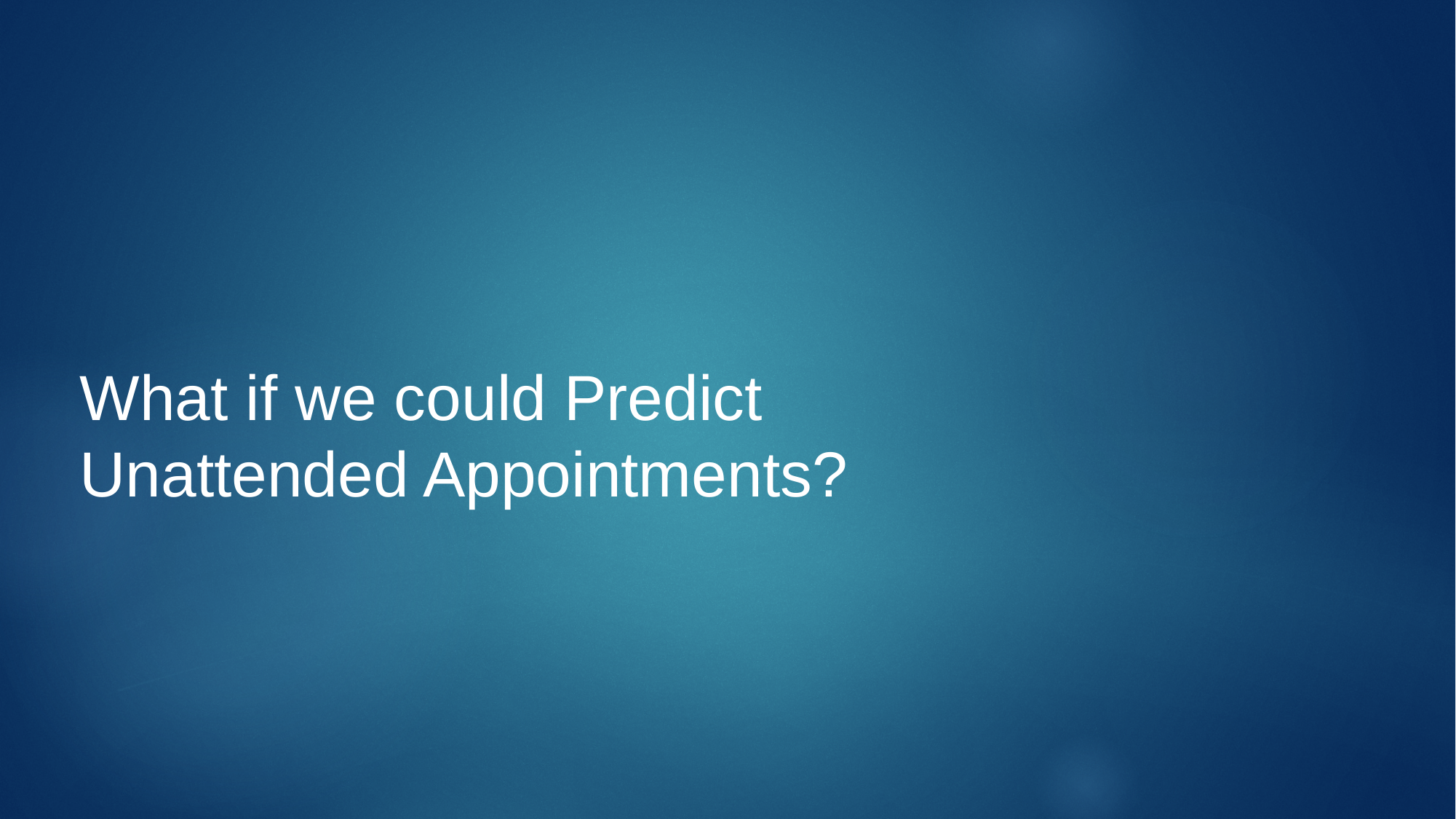

# What if we could Predict Unattended Appointments?